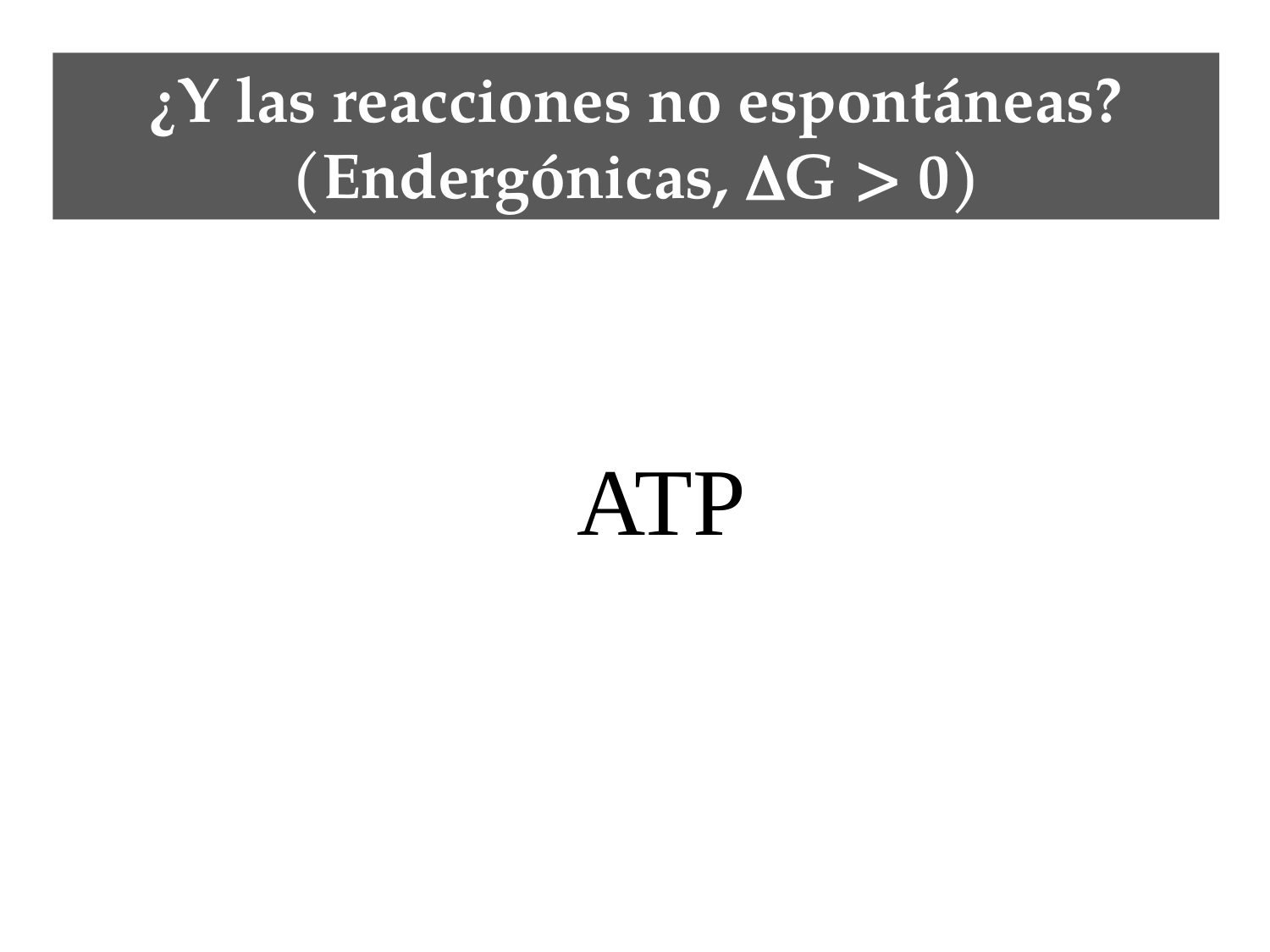

¿Y las reacciones no espontáneas?
(Endergónicas, ΔG > 0)
ATP